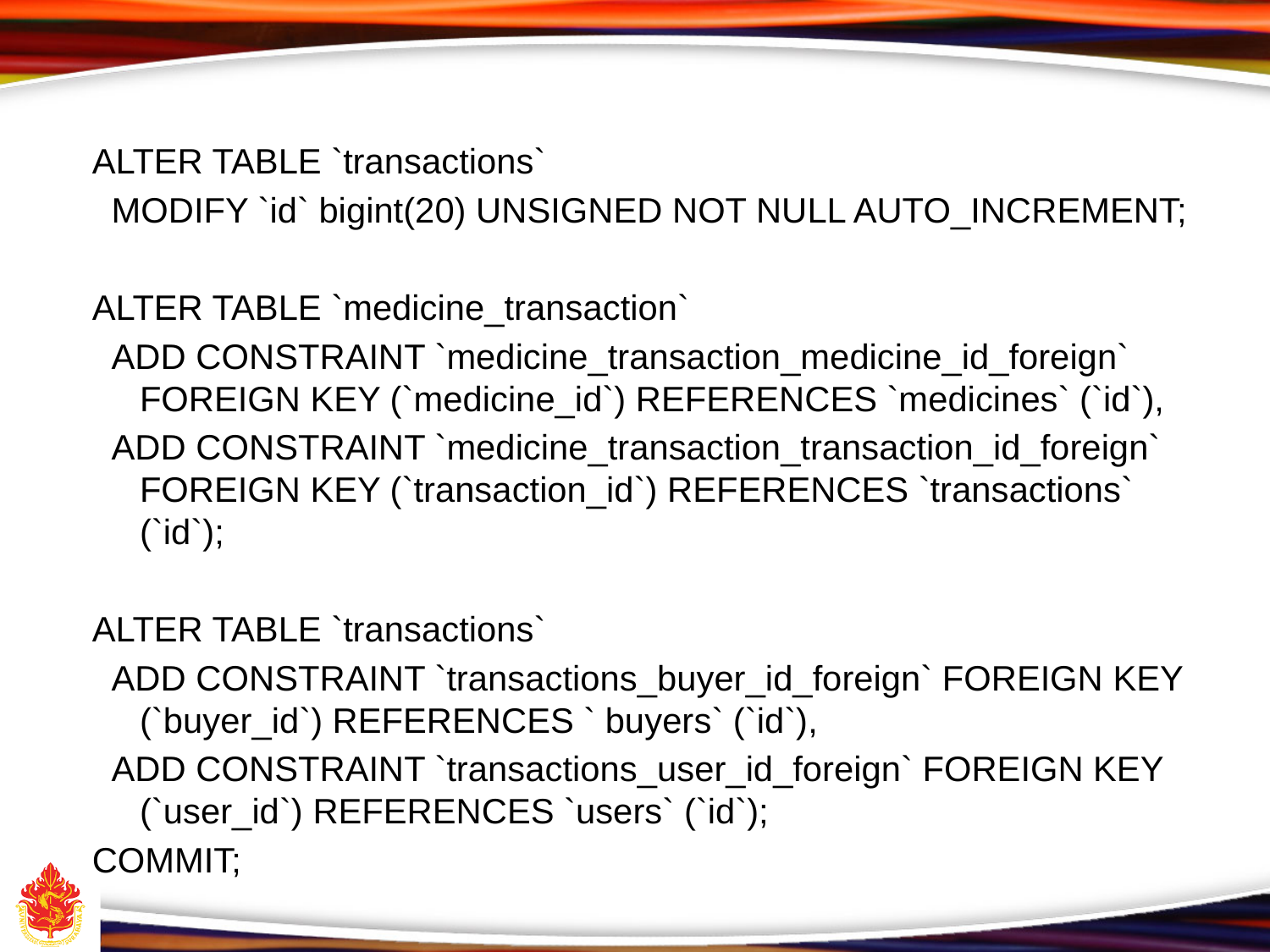

ALTER TABLE `transactions`
  MODIFY `id` bigint(20) UNSIGNED NOT NULL AUTO_INCREMENT;

ALTER TABLE `medicine_transaction`
  ADD CONSTRAINT `medicine_transaction_medicine_id_foreign` FOREIGN KEY (`medicine_id`) REFERENCES `medicines` (`id`),
  ADD CONSTRAINT `medicine_transaction_transaction_id_foreign` FOREIGN KEY (`transaction_id`) REFERENCES `transactions` (`id`);

ALTER TABLE `transactions`
  ADD CONSTRAINT `transactions_buyer_id_foreign` FOREIGN KEY (`buyer_id`) REFERENCES ` buyers` (`id`),
  ADD CONSTRAINT `transactions_user_id_foreign` FOREIGN KEY (`user_id`) REFERENCES `users` (`id`);
COMMIT;